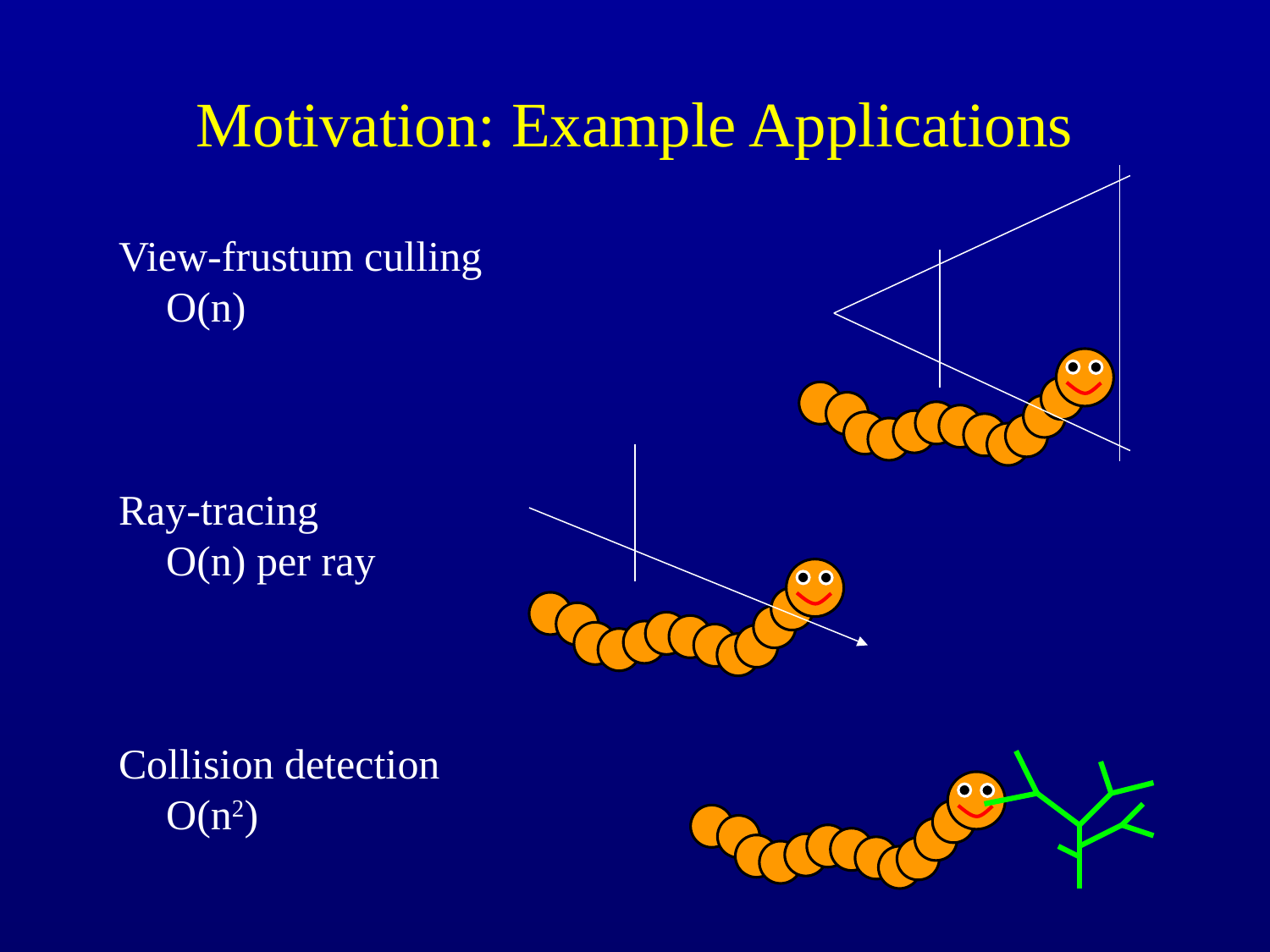

# Motivation: Example Applications
View-frustum culling O(n)

Ray-tracing
O(n) per ray

Collision detection
O(n2)